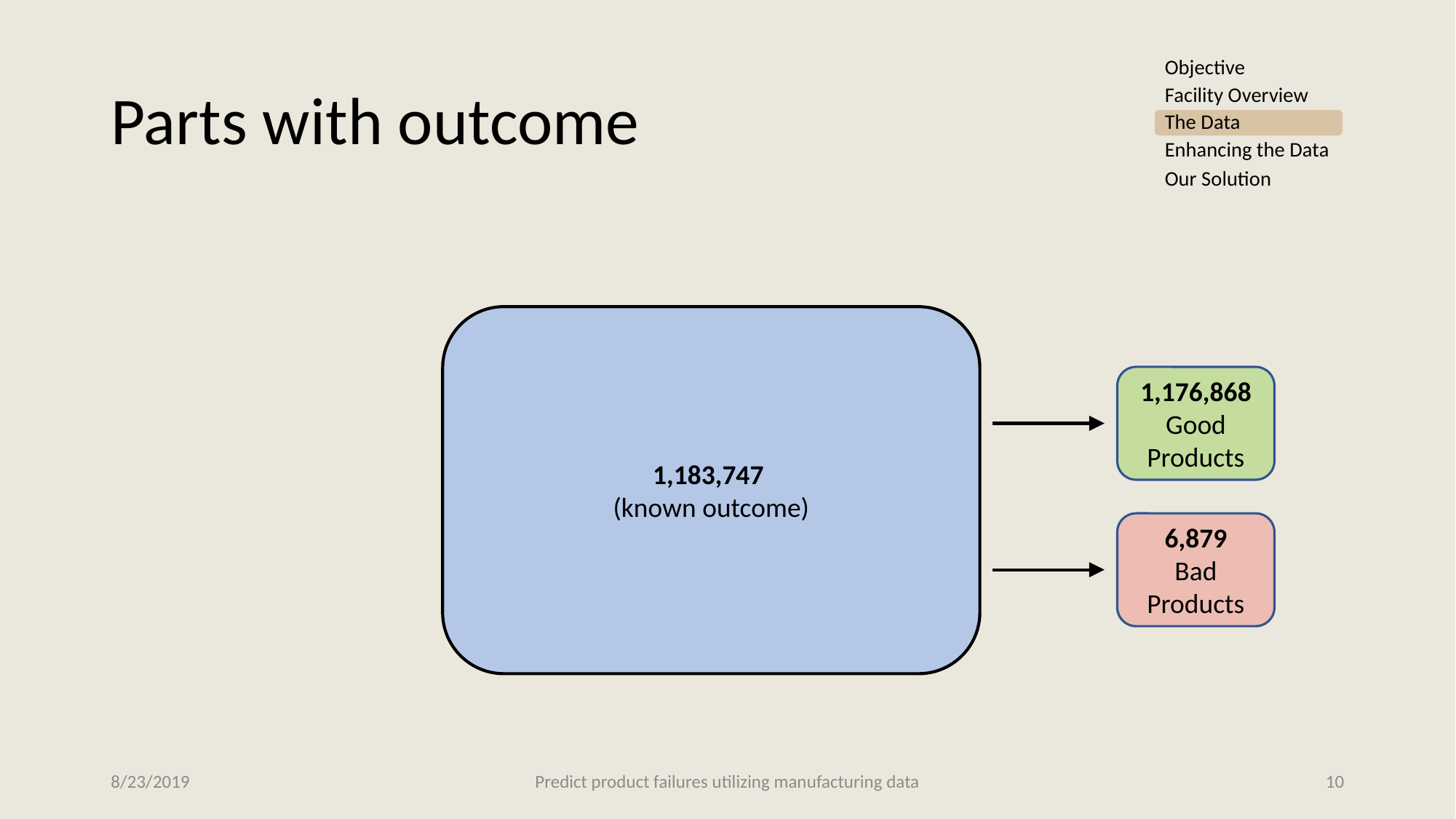

# Parts with outcome
Objective
Facility Overview
The Data
Enhancing the Data
Our Solution

1,183,747
(known outcome)
1,176,868
Good
Products
6,879
Bad
Products

8/23/2019
Predict product failures utilizing manufacturing data
10